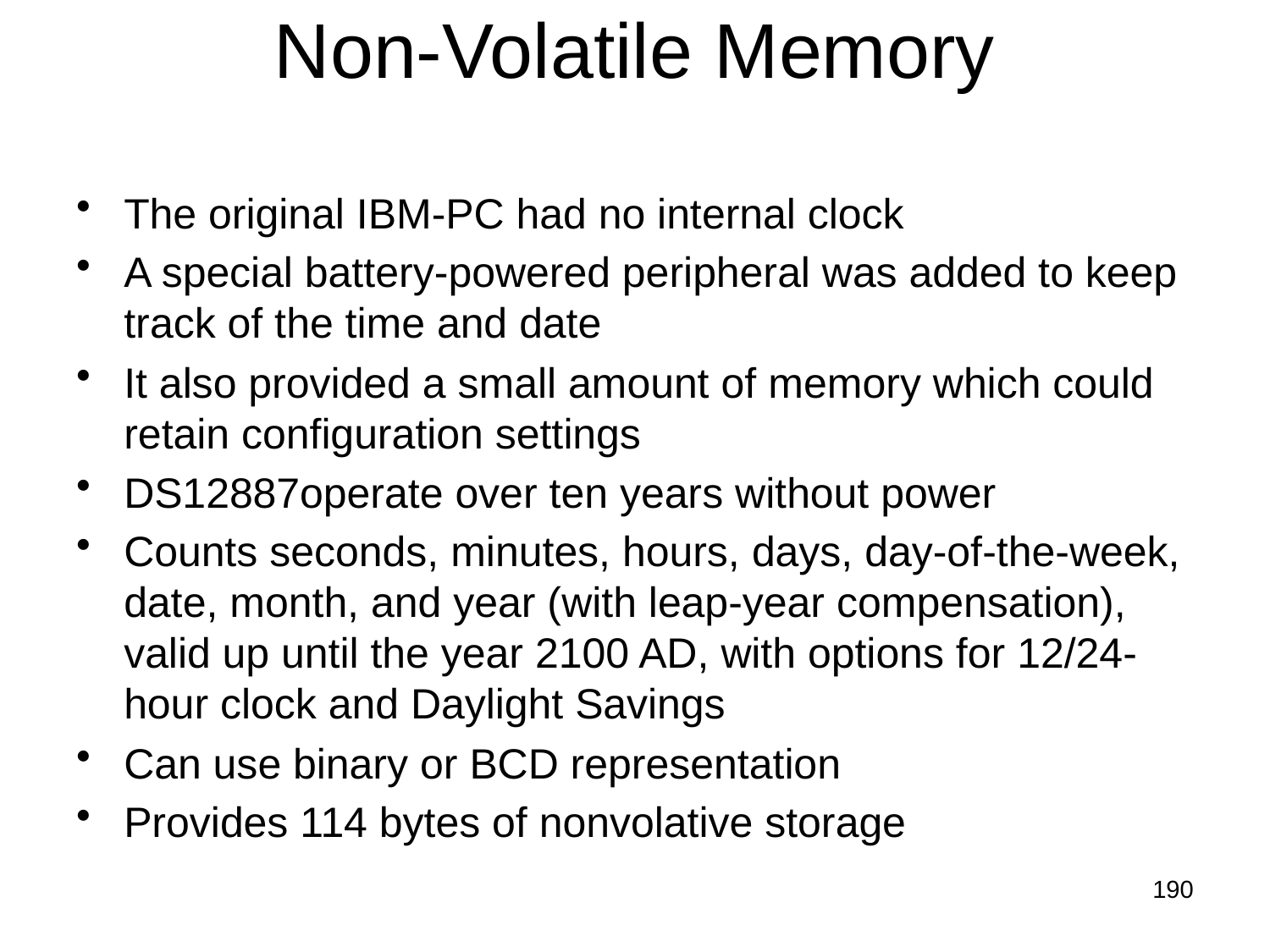

# Non-Volatile Memory
The original IBM-PC had no internal clock
A special battery-powered peripheral was added to keep track of the time and date
It also provided a small amount of memory which could retain configuration settings
DS12887operate over ten years without power
Counts seconds, minutes, hours, days, day-of-the-week, date, month, and year (with leap-year compensation), valid up until the year 2100 AD, with options for 12/24-hour clock and Daylight Savings
Can use binary or BCD representation
Provides 114 bytes of nonvolative storage

190